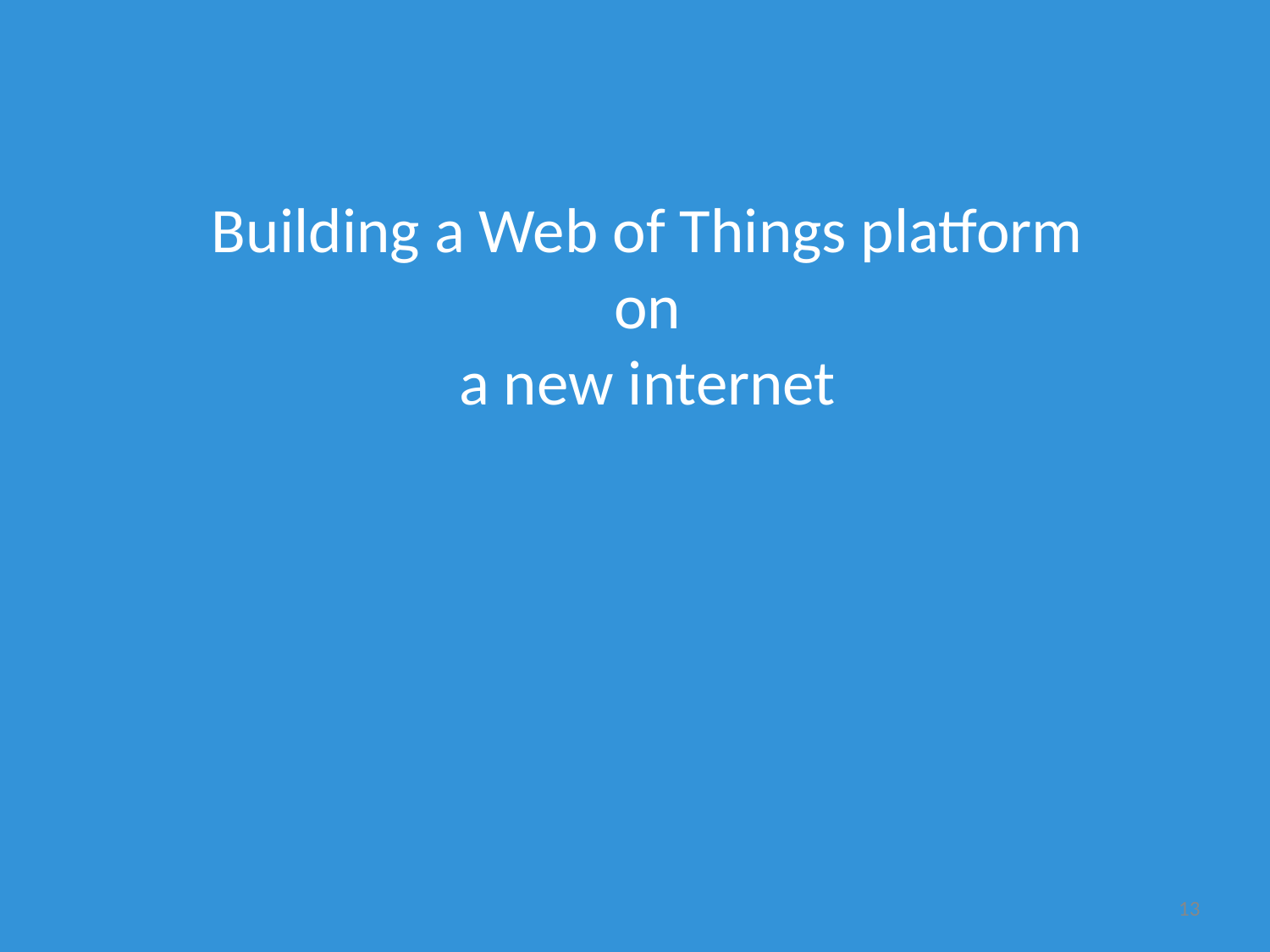

Building a Web of Things platform
on
a new internet
13